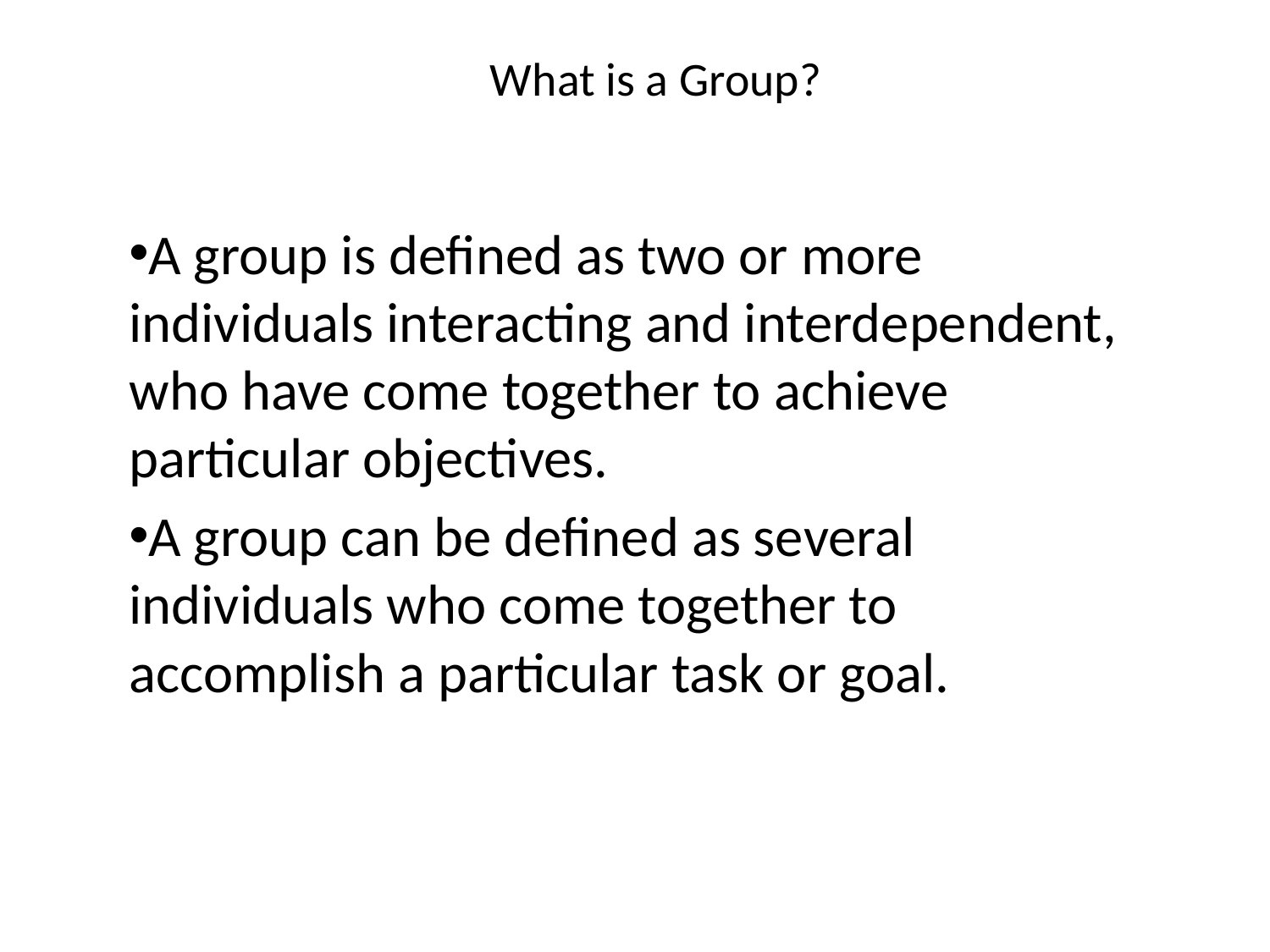

# What is a Group?
A group is defined as two or more individuals interacting and interdependent, who have come together to achieve particular objectives.
A group can be defined as several individuals who come together to accomplish a particular task or goal.